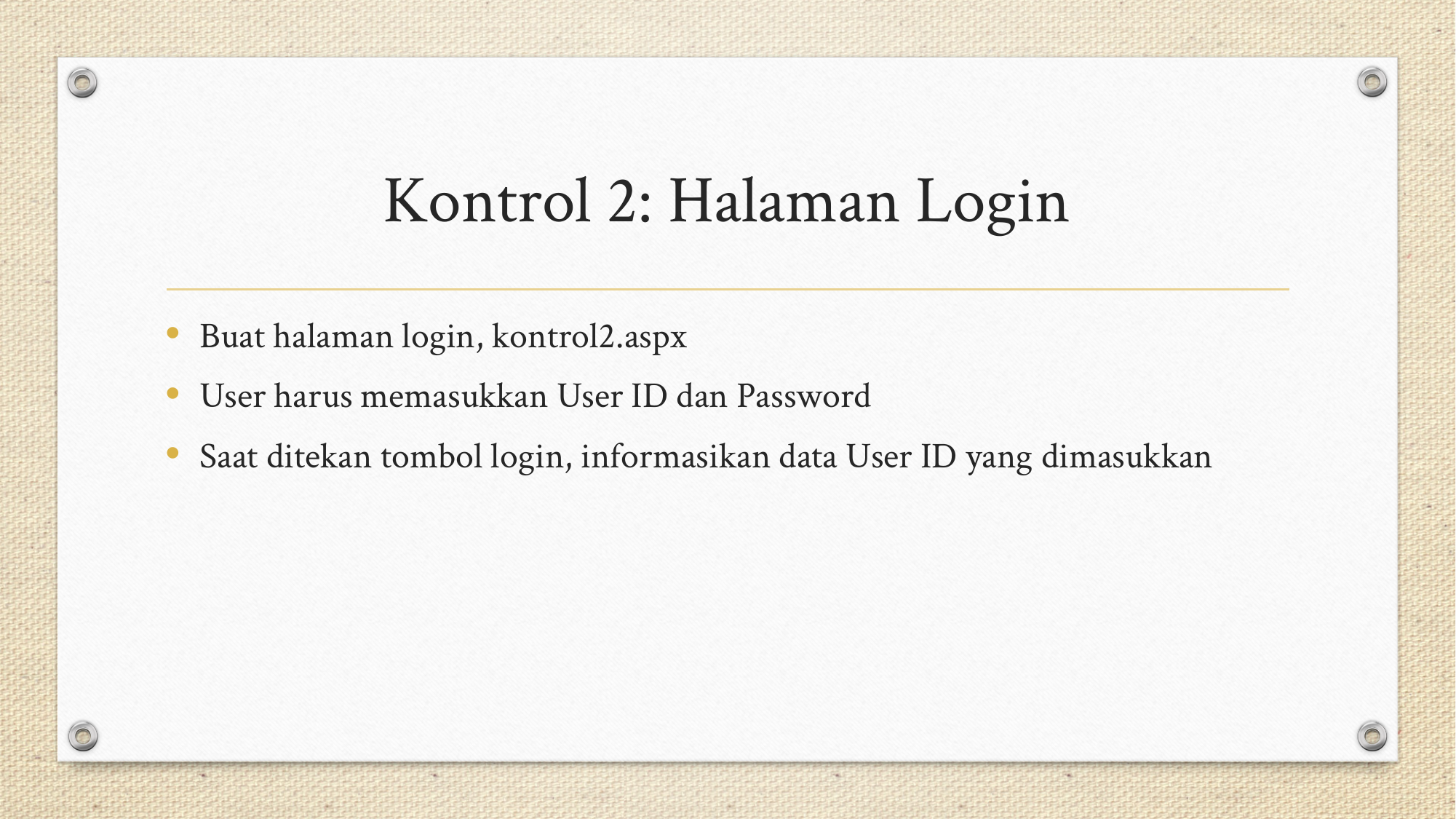

# Kontrol 2: Halaman Login
Buat halaman login, kontrol2.aspx
User harus memasukkan User ID dan Password
Saat ditekan tombol login, informasikan data User ID yang dimasukkan